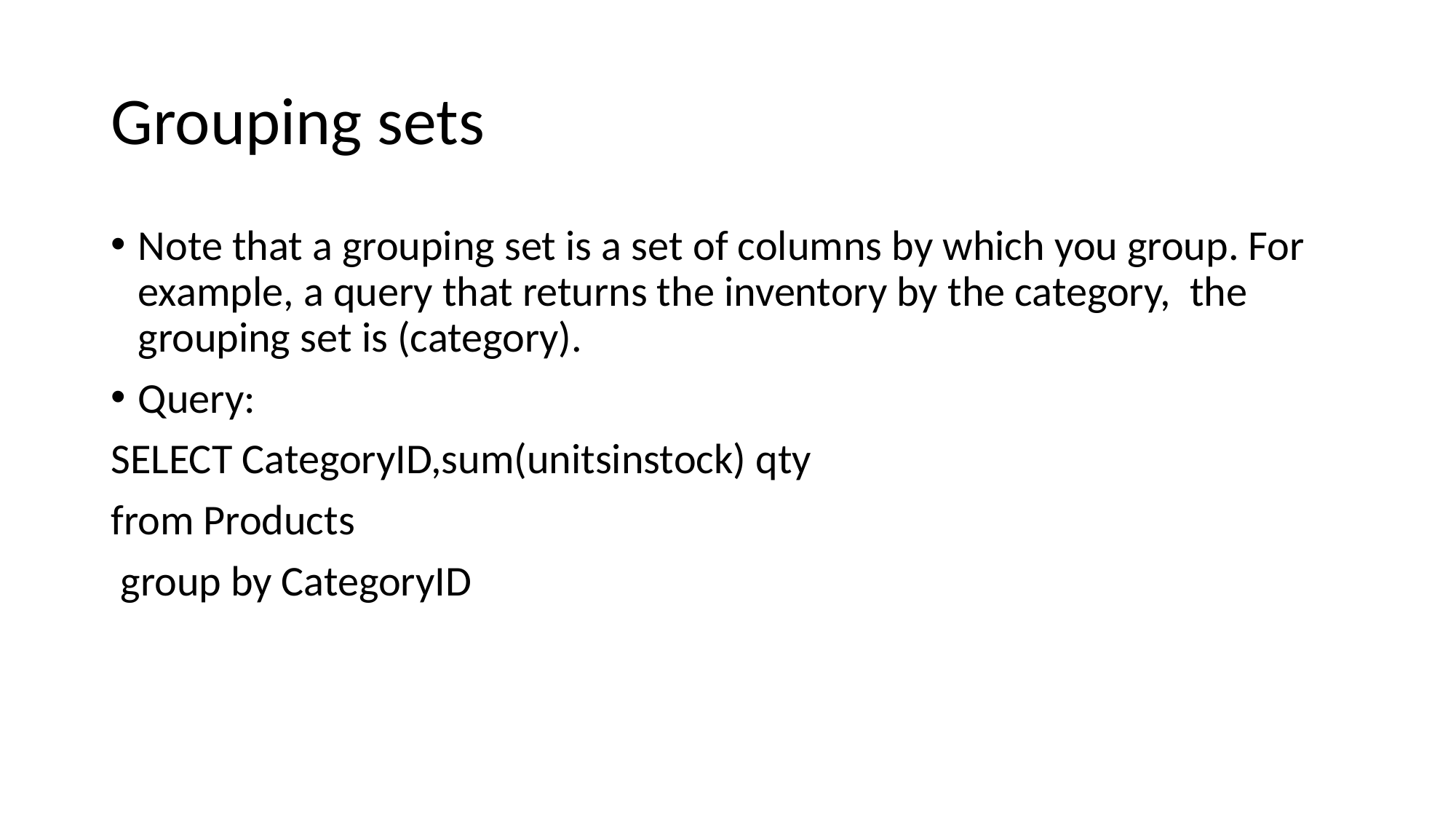

# Grouping sets
Note that a grouping set is a set of columns by which you group. For example, a query that returns the inventory by the category,  the grouping set is (category).
Query:
SELECT CategoryID,sum(unitsinstock) qty
from Products
 group by CategoryID